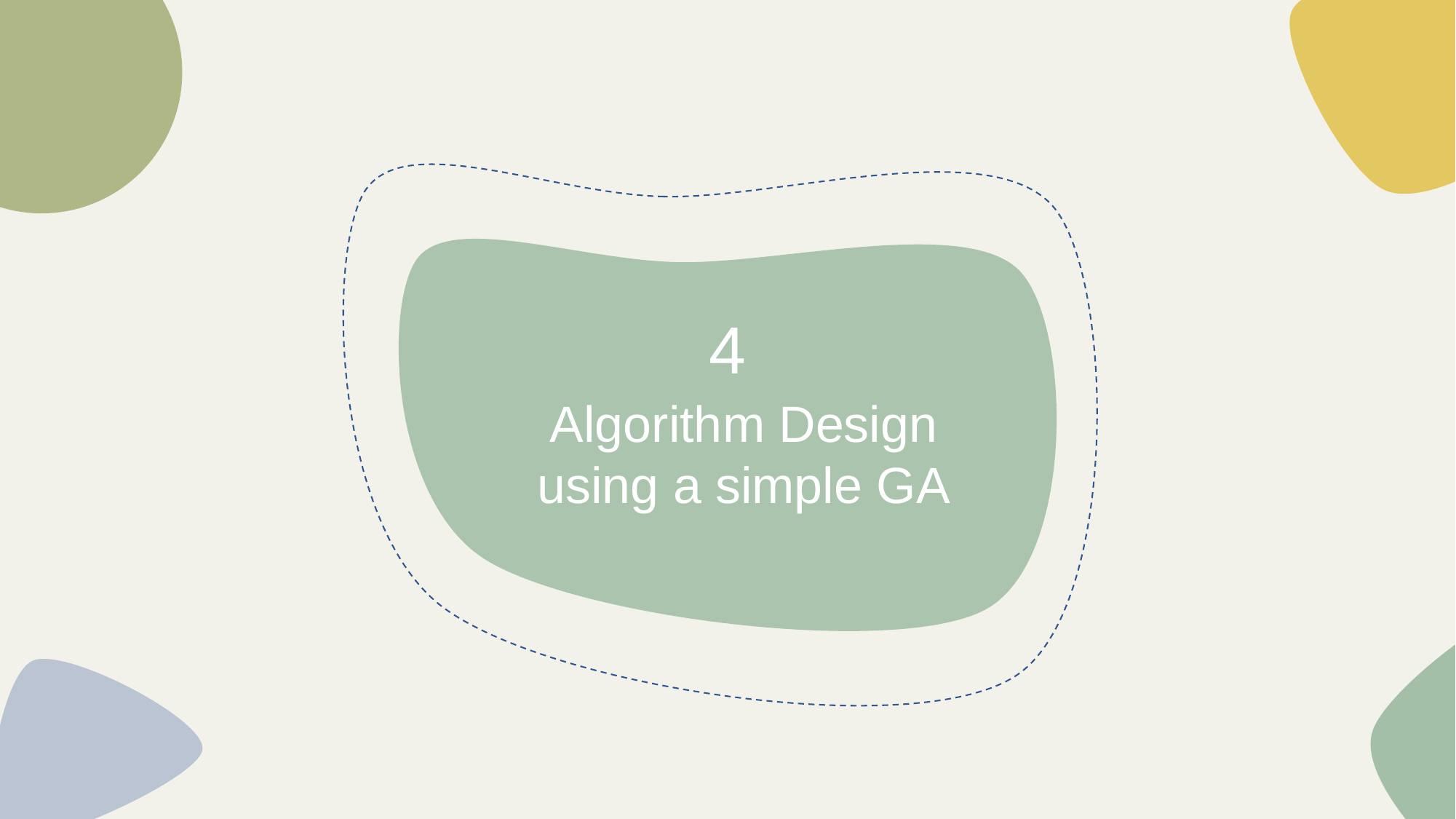

4
Algorithm Design using a simple GA